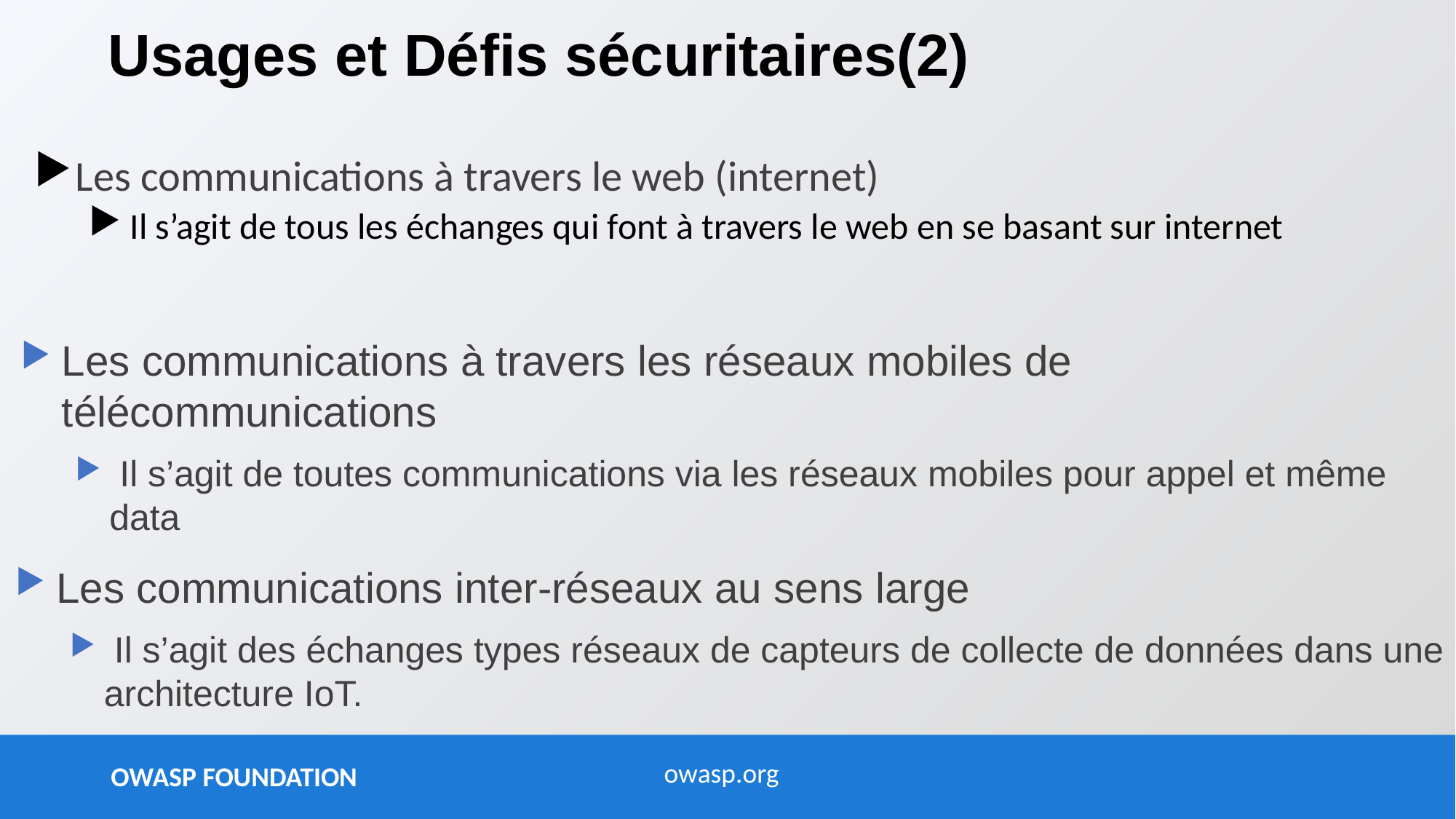

Usages et Défis sécuritaires(2)
Les communications à travers le web (internet)
Il s’agit de tous les échanges qui font à travers le web en se basant sur internet

Les communications à travers les réseaux mobiles de télécommunications
 Il s’agit de toutes communications via les réseaux mobiles pour appel et même data
Les communications inter-réseaux au sens large
 Il s’agit des échanges types réseaux de capteurs de collecte de données dans une architecture IoT.